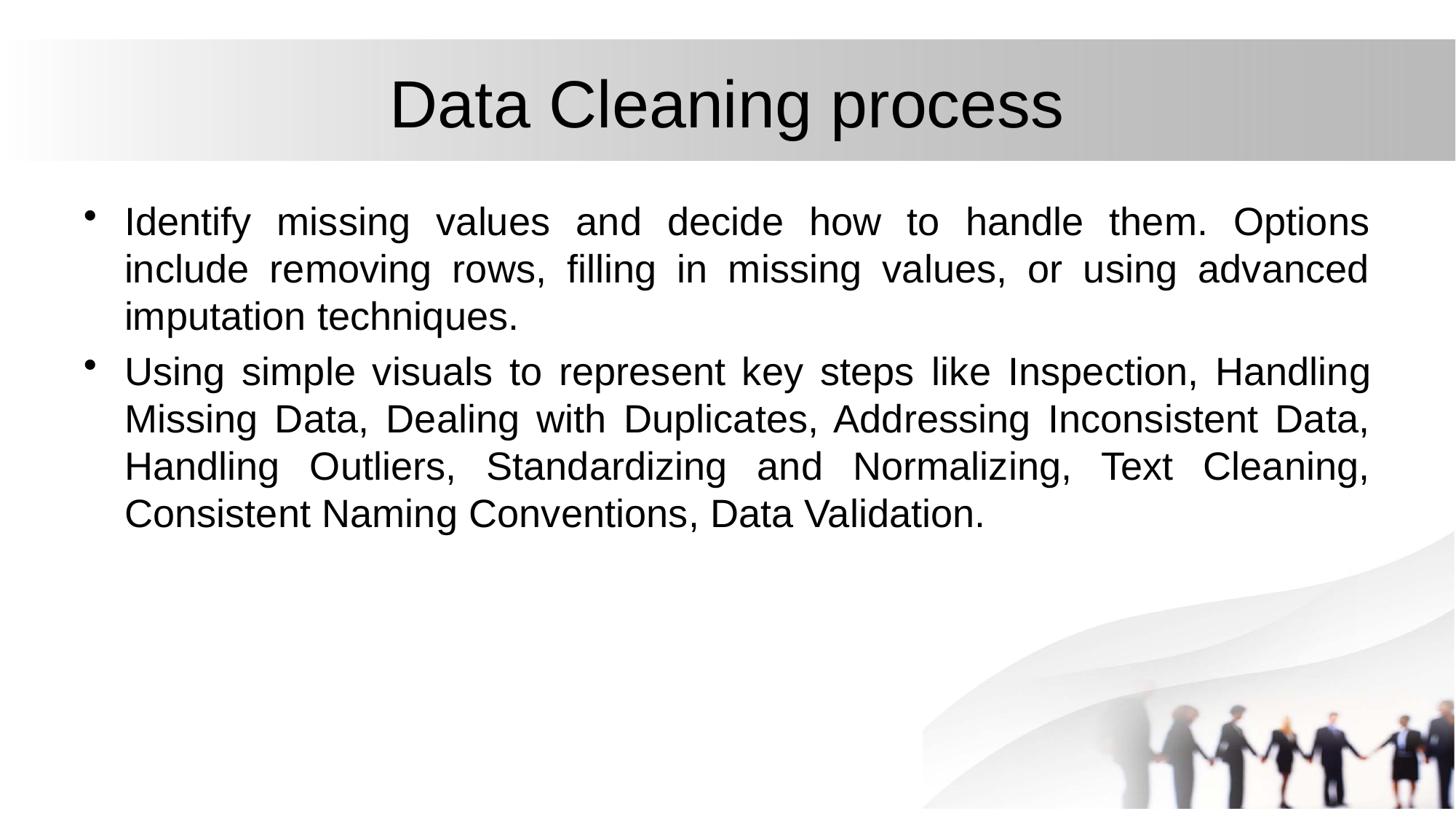

# Data Cleaning process
Identify missing values and decide how to handle them. Options include removing rows, filling in missing values, or using advanced imputation techniques.
Using simple visuals to represent key steps like Inspection, Handling Missing Data, Dealing with Duplicates, Addressing Inconsistent Data, Handling Outliers, Standardizing and Normalizing, Text Cleaning, Consistent Naming Conventions, Data Validation.